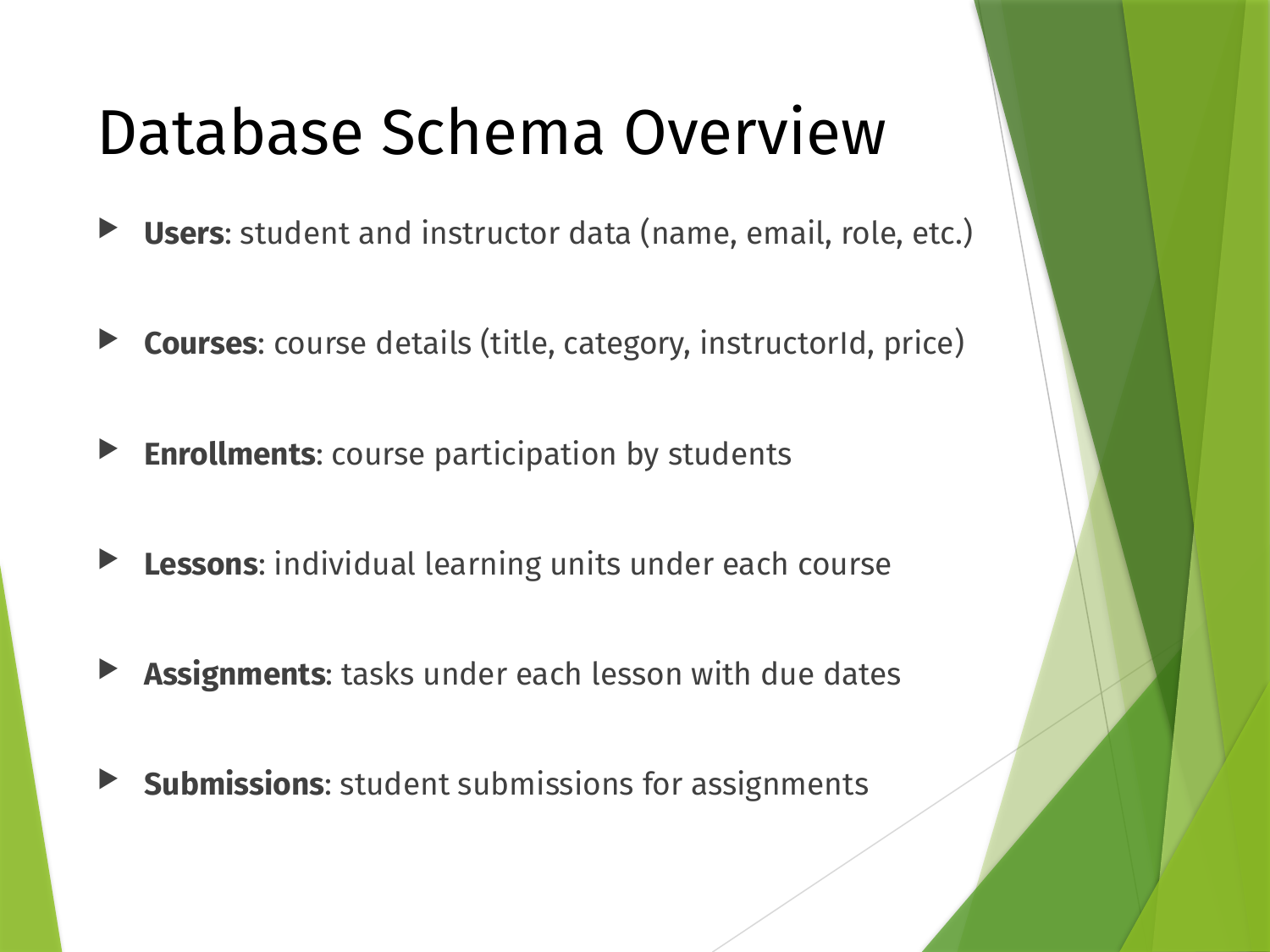

# Database Schema Overview
Users: student and instructor data (name, email, role, etc.)

Courses: course details (title, category, instructorId, price)

Enrollments: course participation by students

Lessons: individual learning units under each course

Assignments: tasks under each lesson with due dates

Submissions: student submissions for assignments